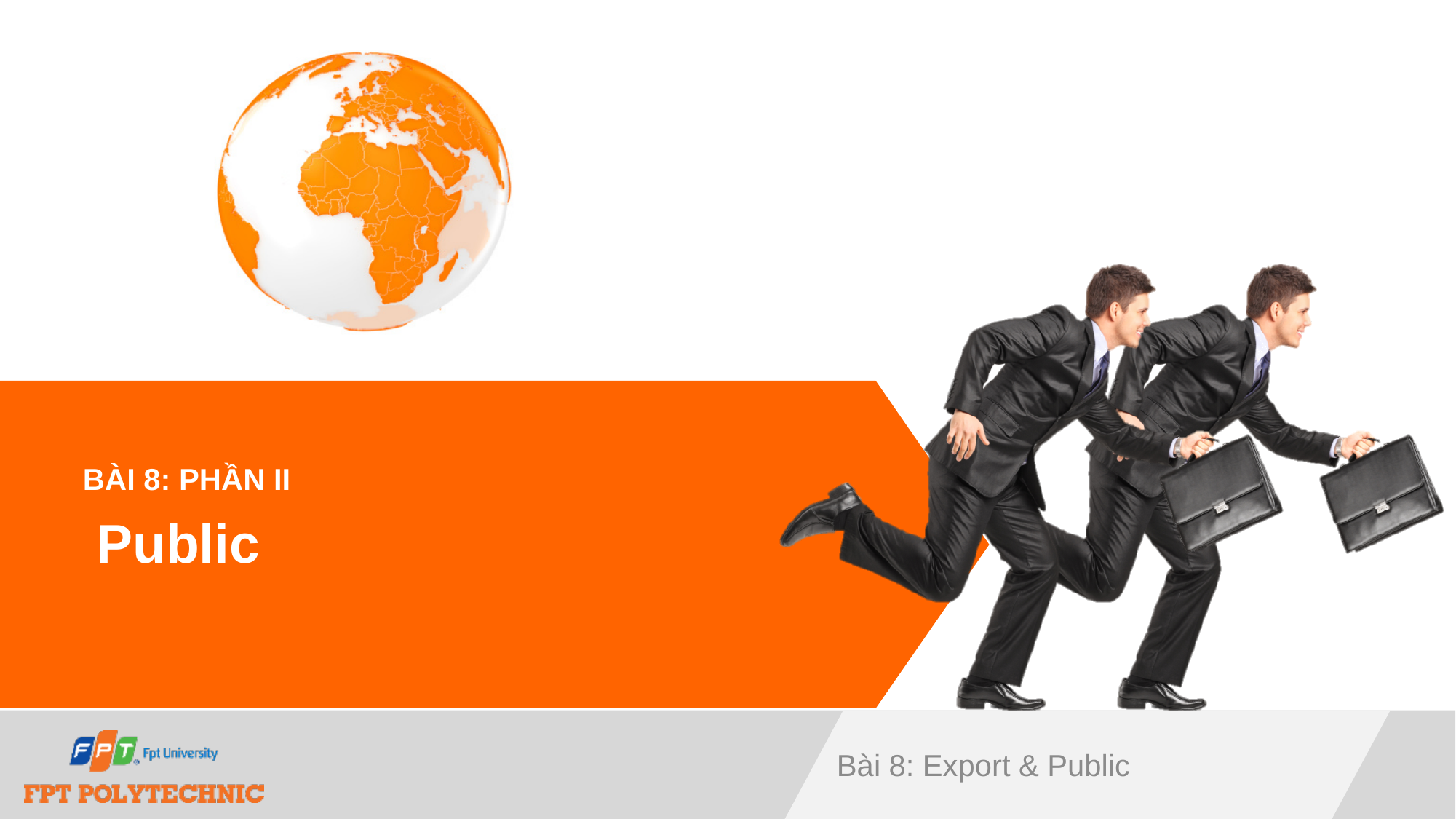

Bài 8: Phần II
# Public
Bài 8: Export & Public